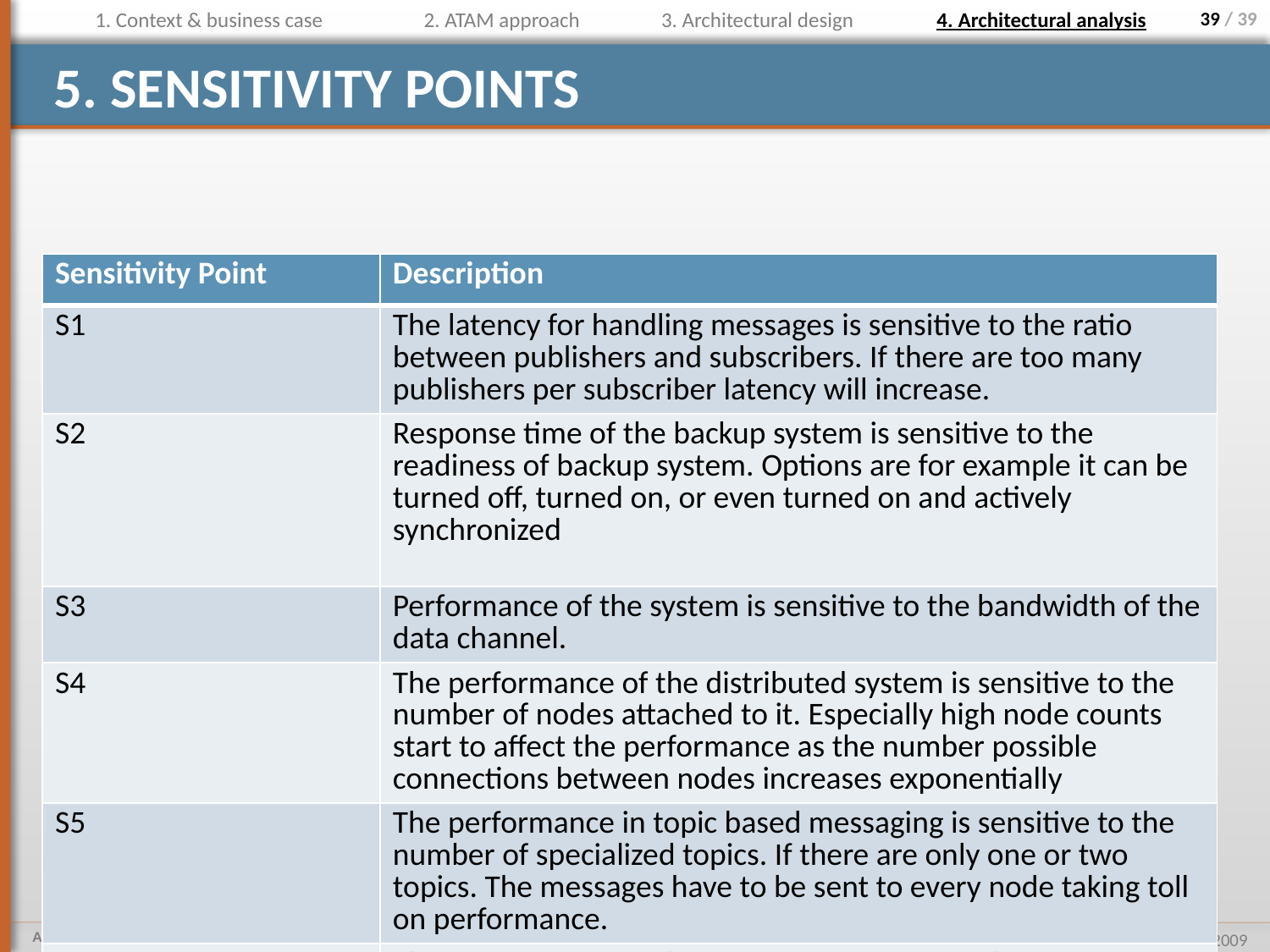

1. Context & business case
2. ATAM approach
3. Architectural design
4. Architectural analysis
# 5. Sensitivity points

| Sensitivity Point | Description |
| --- | --- |
| S1 | The latency for handling messages is sensitive to the ratio between publishers and subscribers. If there are too many publishers per subscriber latency will increase. |
| S2 | Response time of the backup system is sensitive to the readiness of backup system. Options are for example it can be turned off, turned on, or even turned on and actively synchronized |
| S3 | Performance of the system is sensitive to the bandwidth of the data channel. |
| S4 | The performance of the distributed system is sensitive to the number of nodes attached to it. Especially high node counts start to affect the performance as the number possible connections between nodes increases exponentially |
| S5 | The performance in topic based messaging is sensitive to the number of specialized topics. If there are only one or two topics. The messages have to be sent to every node taking toll on performance. |
| S6 | The performance of the system is sensitive to the performance of the data storage system. If the data cannot be sent out in timely manner the system performance will suffer. So the data storage system can become a bottleneck. |